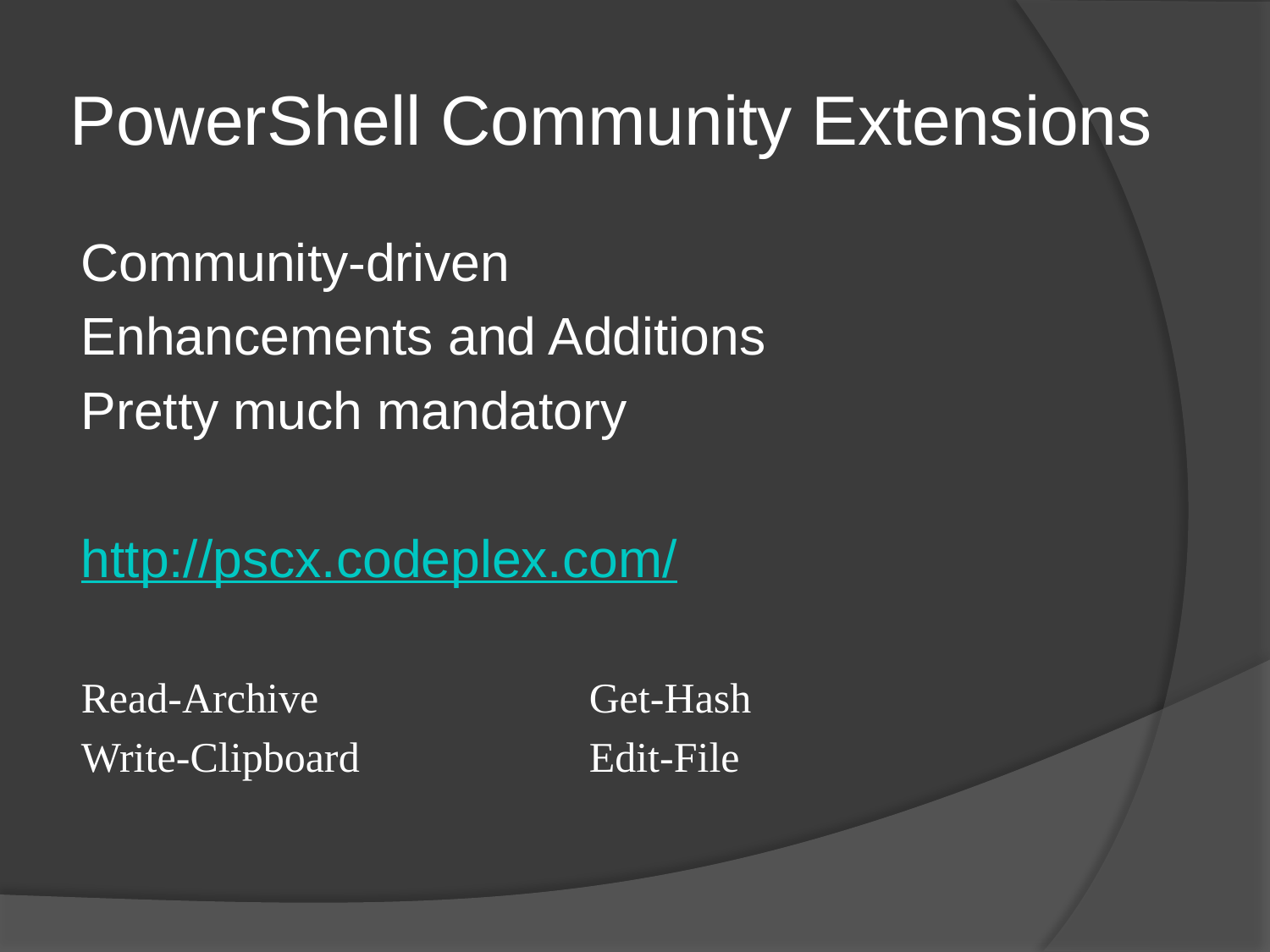

# PowerShell Community Extensions
Community-driven
Enhancements and Additions
Pretty much mandatory

http://pscx.codeplex.com/

Read-Archive			Get-Hash
Write-Clipboard		Edit-File